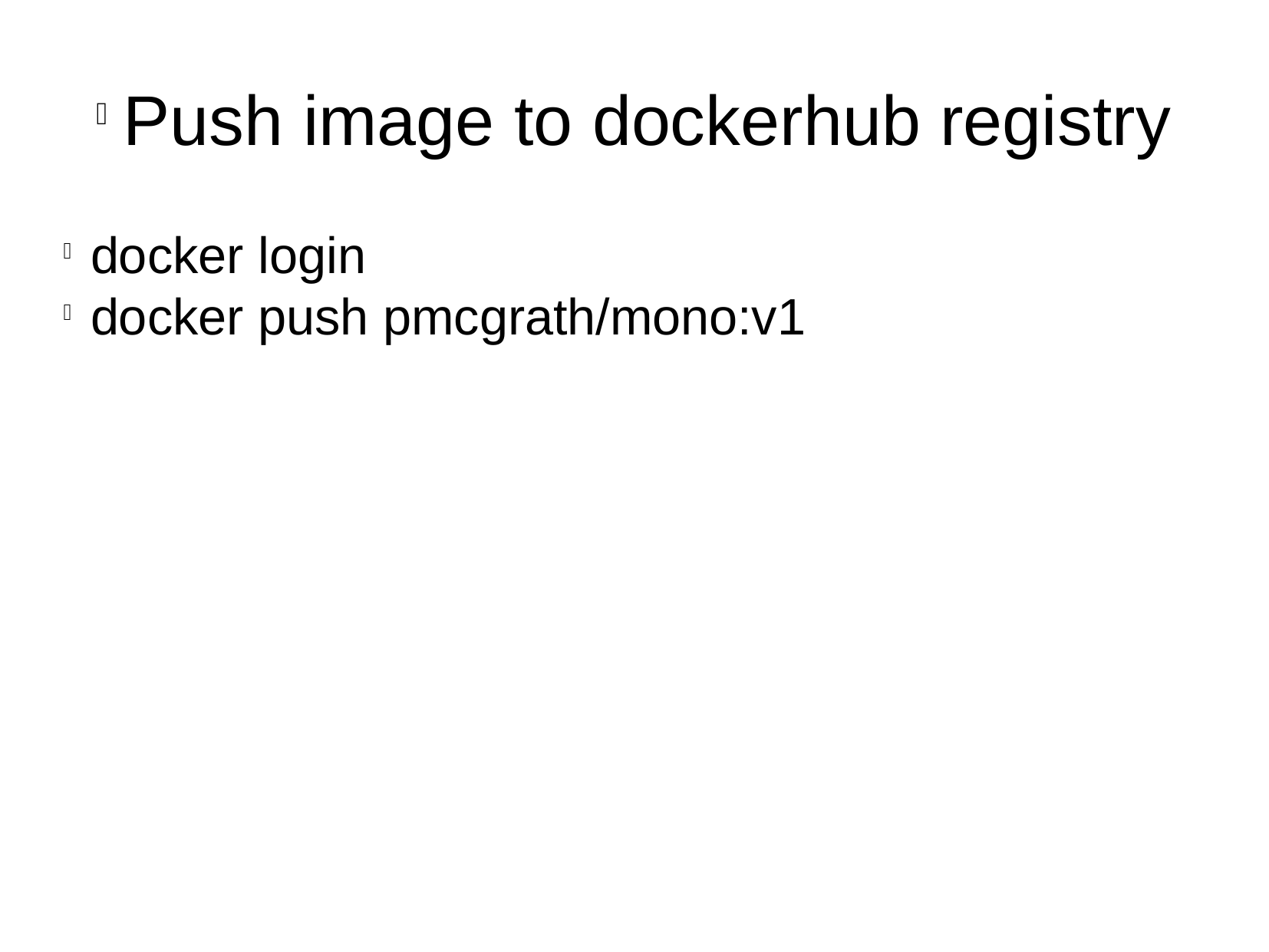

Push image to dockerhub registry
docker login
docker push pmcgrath/mono:v1